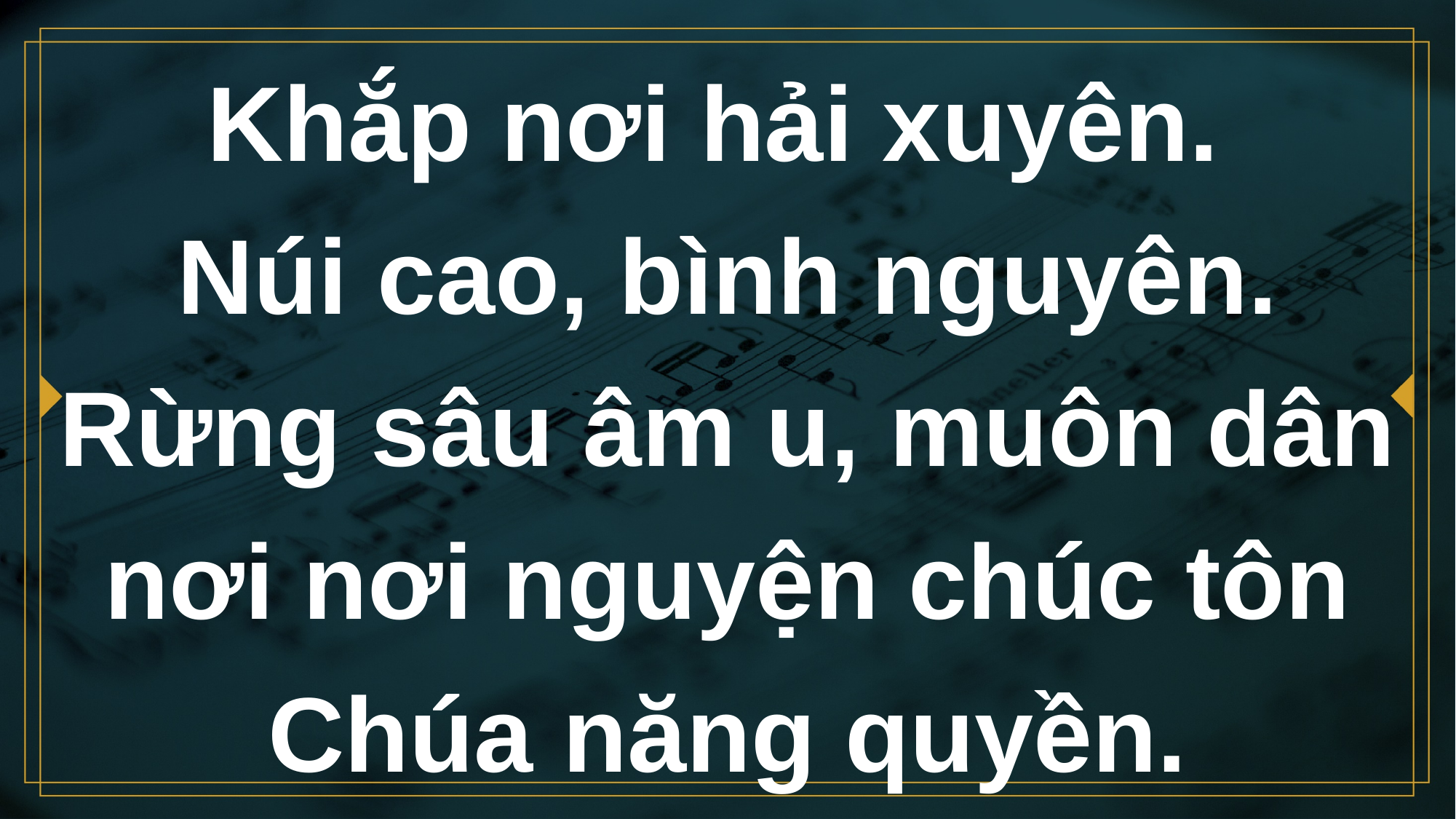

# Khắp nơi hải xuyên. Núi cao, bình nguyên. Rừng sâu âm u, muôn dân nơi nơi nguyện chúc tôn Chúa năng quyền.